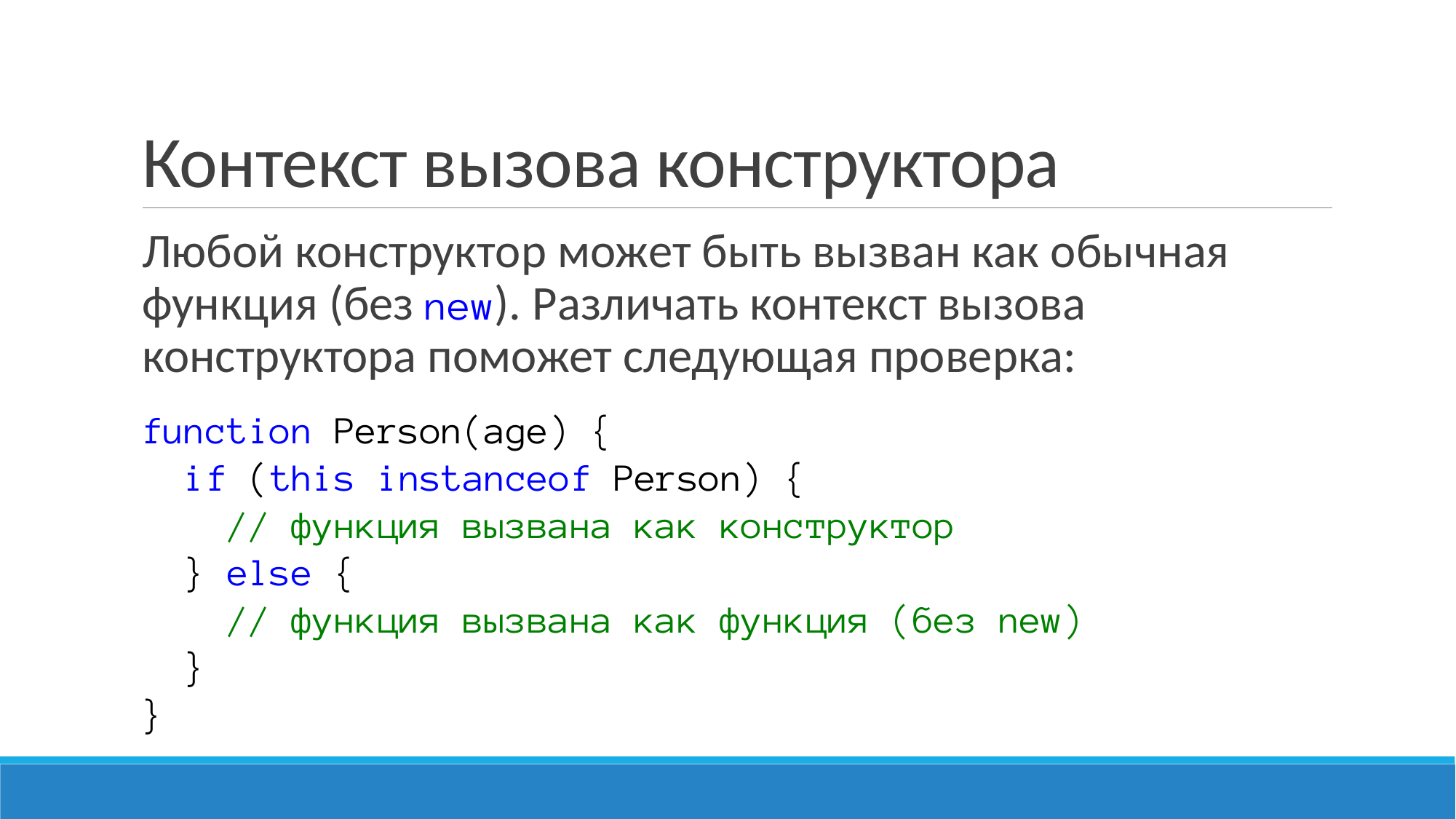

# Контекст вызова конструктора
Любой конструктор может быть вызван как обычная функция (без new). Различать контекст вызова конструктора поможет следующая проверка:
function Person(age) {
  if (this instanceof Person) {
    // функция вызвана как конструктор
  } else {
    // функция вызвана как функция (без new)
  }
}